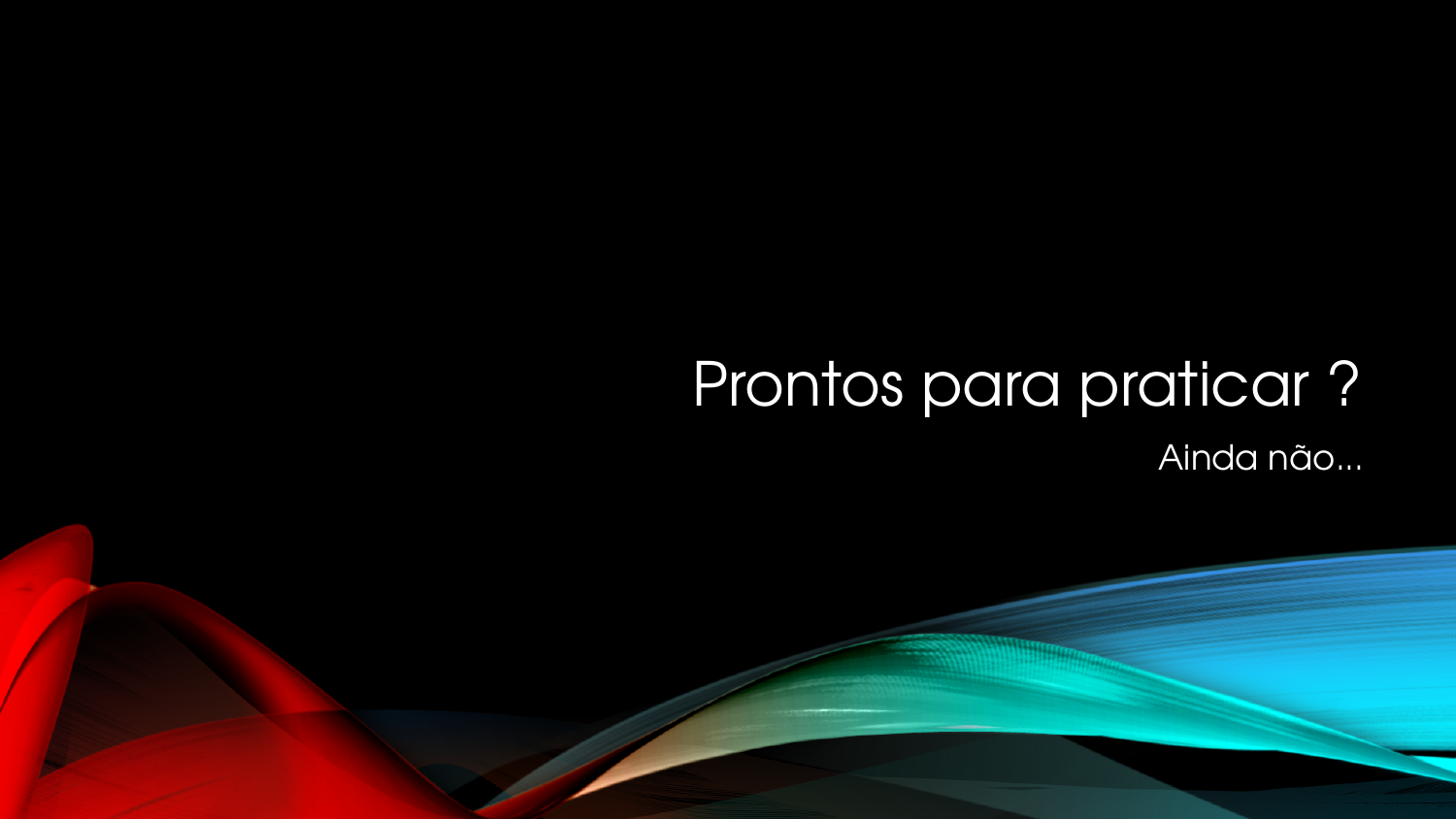

# Prontos para praticar ?
Ainda não...